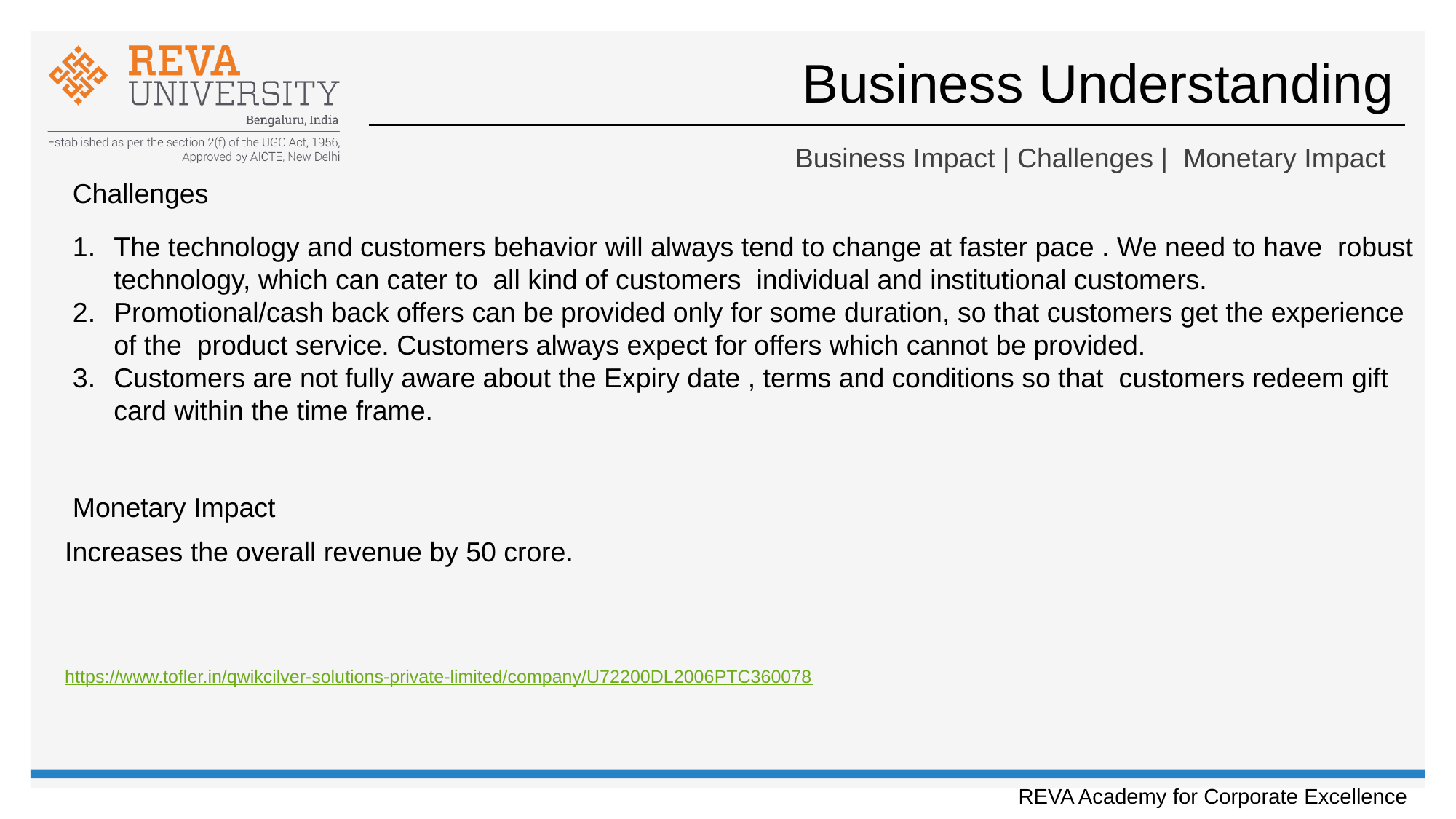

# Business Understanding
Business Impact | Challenges |  Monetary Impact
Challenges
The technology and customers behavior will always tend to change at faster pace . We need to have  robust technology, which can cater to  all kind of customers  individual and institutional customers.
Promotional/cash back offers can be provided only for some duration, so that customers get the experience of the  product service. Customers always expect for offers which cannot be provided.
Customers are not fully aware about the Expiry date , terms and conditions so that  customers redeem gift card within the time frame.
Monetary Impact
Increases the overall revenue by 50 crore.

https://www.tofler.in/qwikcilver-solutions-private-limited/company/U72200DL2006PTC360078